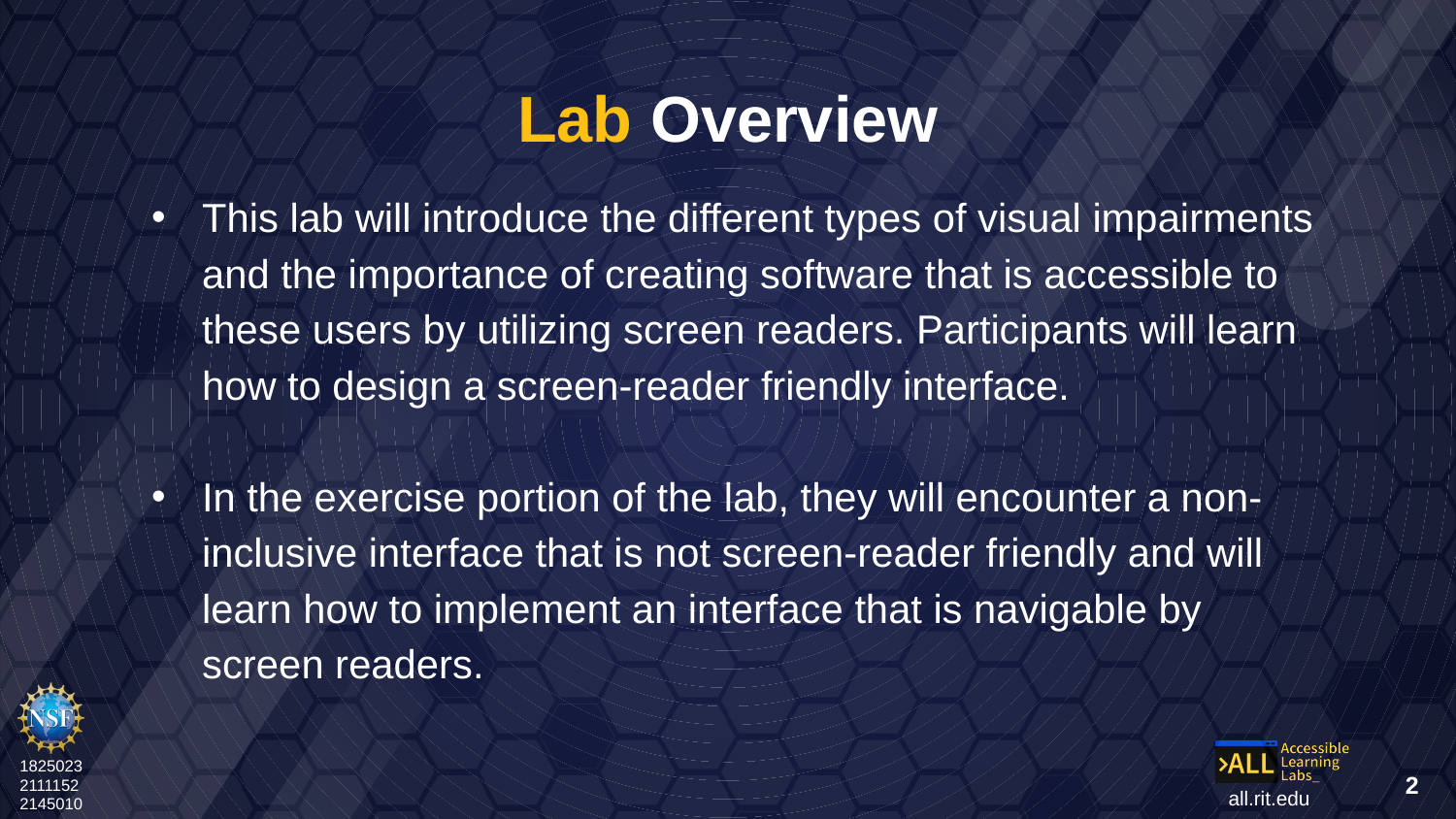

# Lab Overview
This lab will introduce the different types of visual impairments and the importance of creating software that is accessible to these users by utilizing screen readers. Participants will learn how to design a screen-reader friendly interface.

In the exercise portion of the lab, they will encounter a non-inclusive interface that is not screen-reader friendly and will learn how to implement an interface that is navigable by screen readers.
2